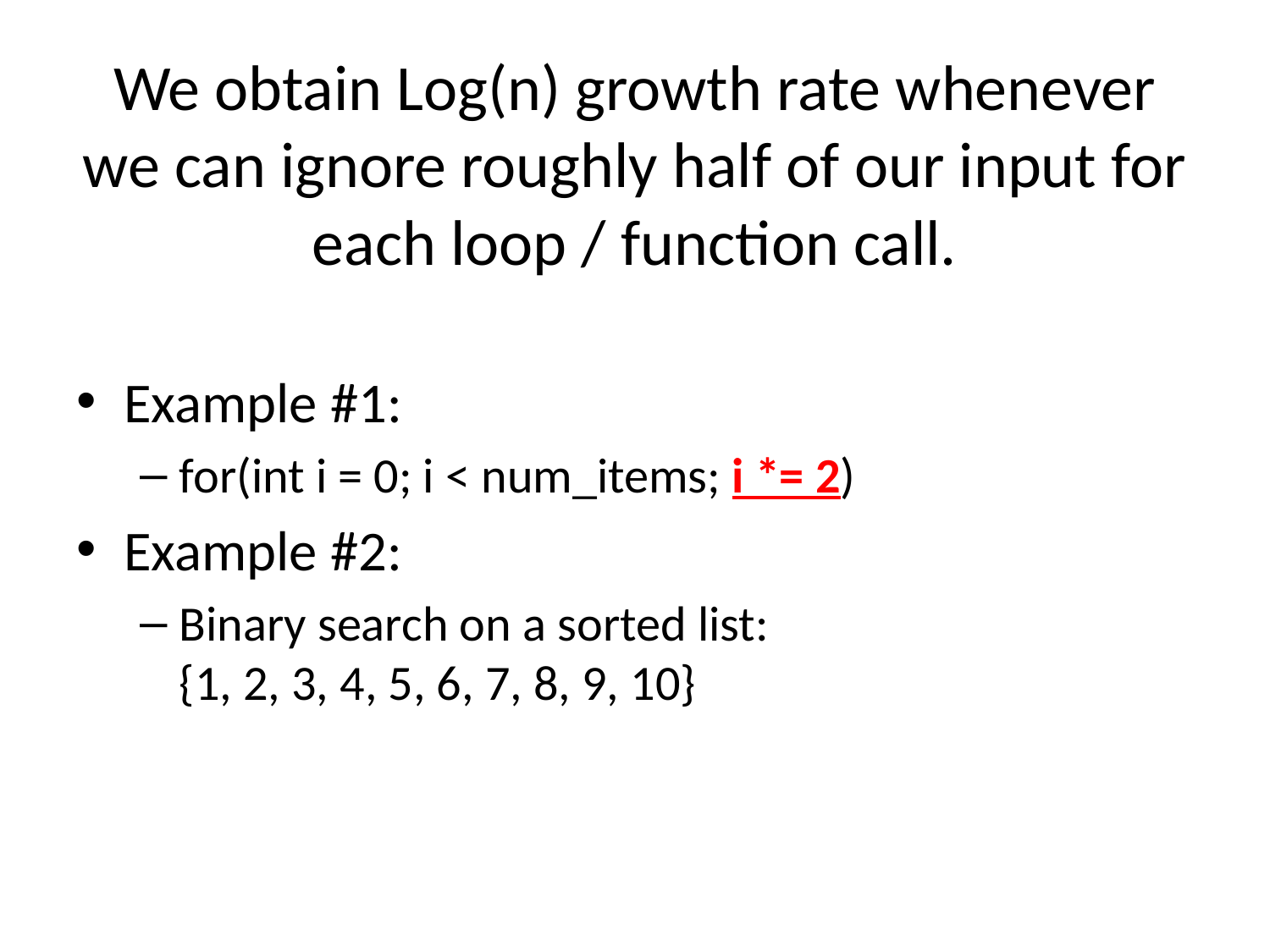

# We obtain Log(n) growth rate whenever we can ignore roughly half of our input for each loop / function call.
Example #1:
for(int i = 0; i < num_items; i *= 2)
Example #2:
Binary search on a sorted list:
{1, 2, 3, 4, 5, 6, 7, 8, 9, 10}